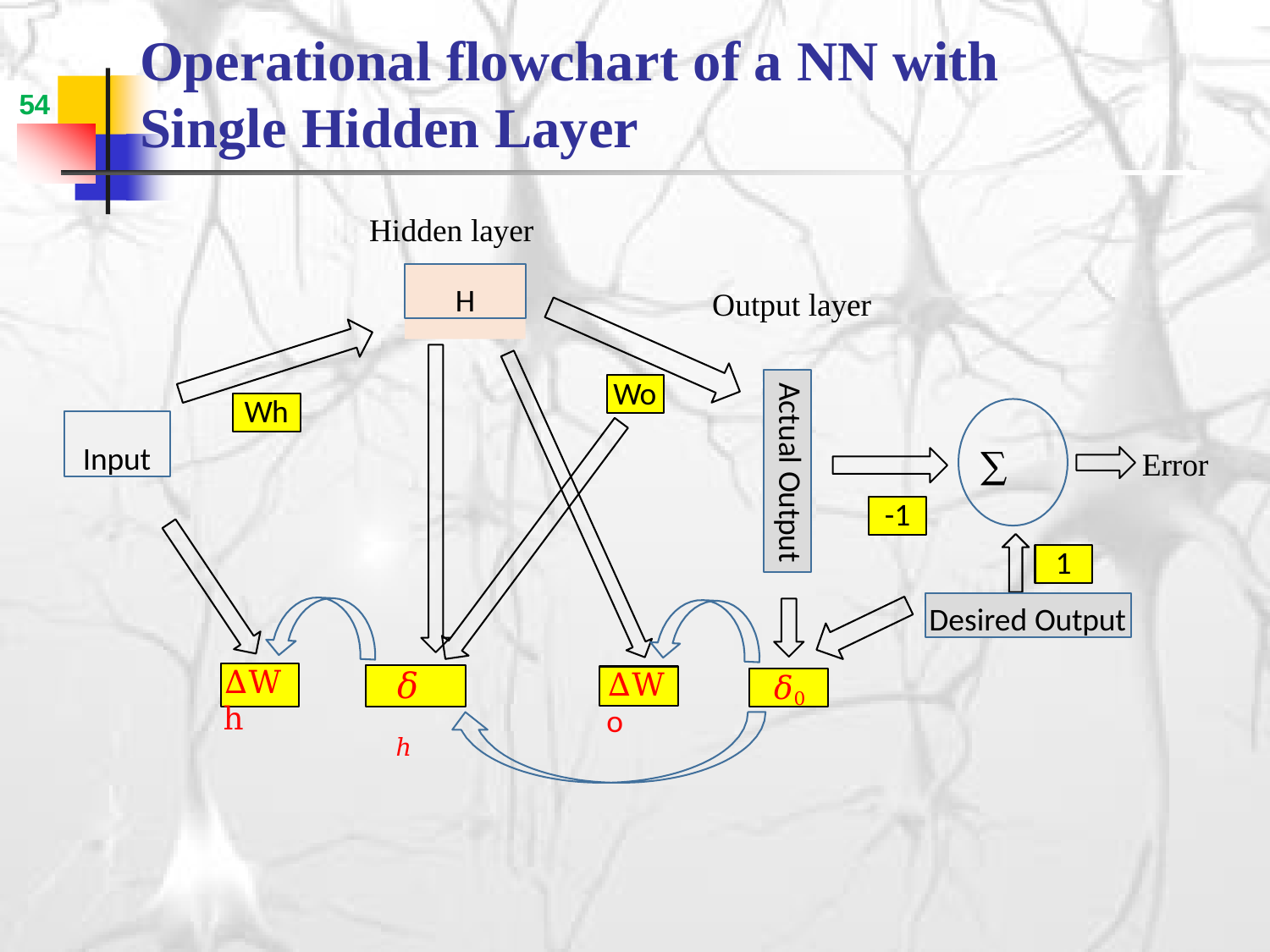

# Operational flowchart of a NN with Single Hidden Layer
54
Hidden layer

H
Output layer

Actual Output
Wo

Wh

Input

Error
∑

-1

1
Desired Output

𝛿ℎ

∆Wh

𝛿0
∆Wo